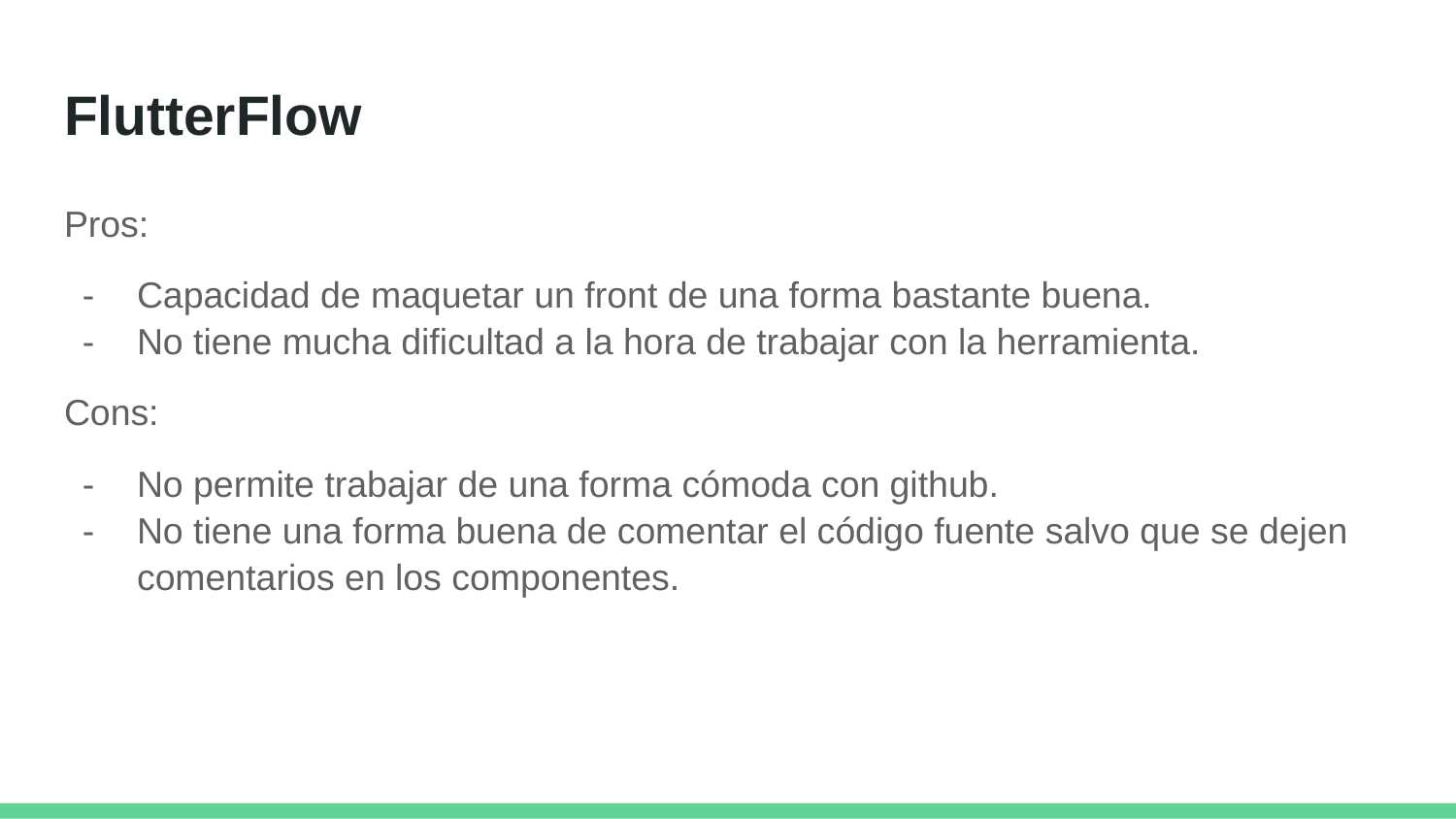

# FlutterFlow
Pros:
Capacidad de maquetar un front de una forma bastante buena.
No tiene mucha dificultad a la hora de trabajar con la herramienta.
Cons:
No permite trabajar de una forma cómoda con github.
No tiene una forma buena de comentar el código fuente salvo que se dejen comentarios en los componentes.